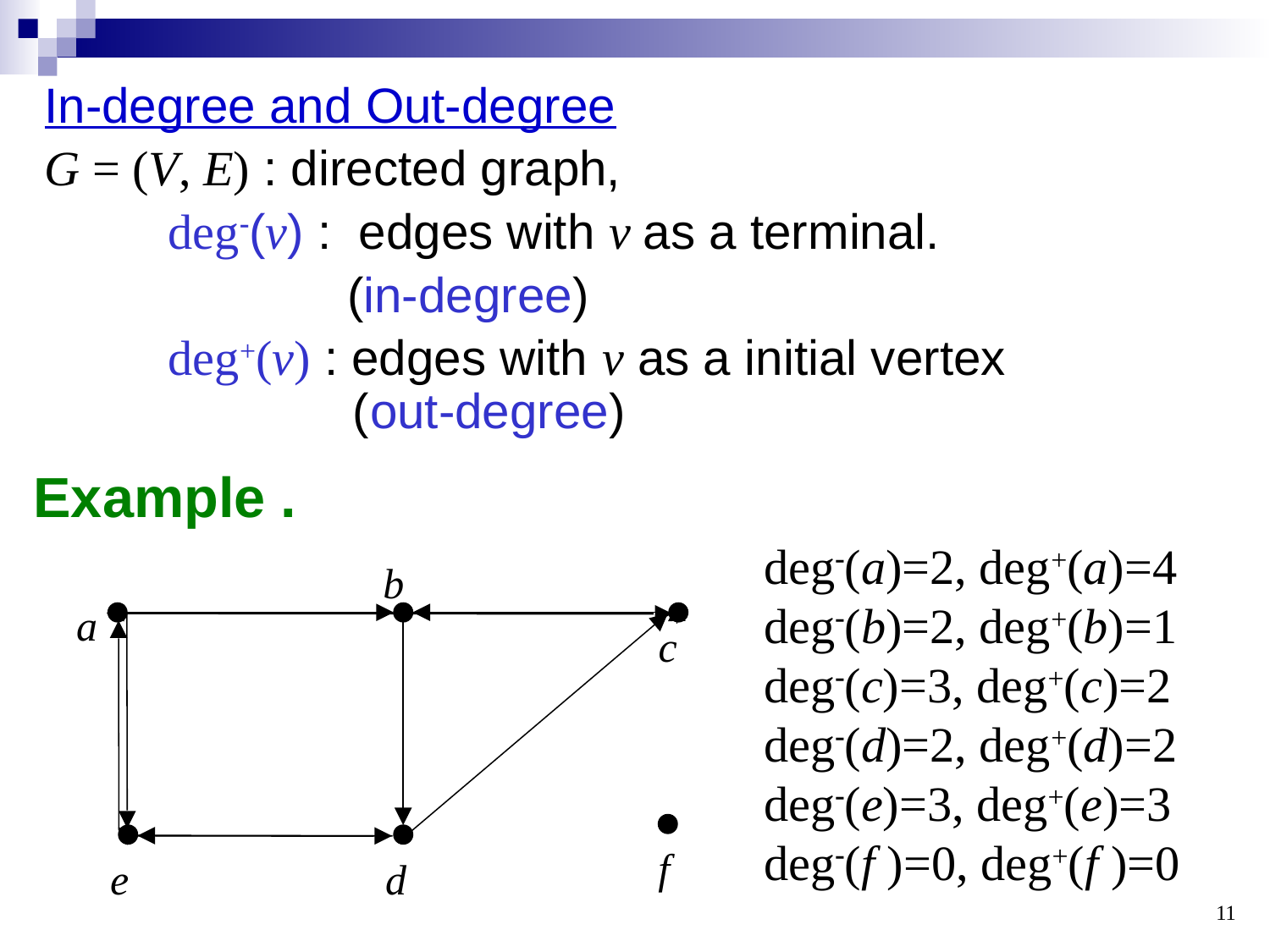

In-degree and Out-degree
G = (V, E) : directed graph,
         deg−(v) :  edges with v as a terminal.
                      (in-degree)
         deg+(v) : edges with v as a initial vertex
                   (out-degree)
Example .
deg−(a)=2, deg+(a)=4
deg−(b)=2, deg+(b)=1
deg−(c)=3, deg+(c)=2
deg−(d)=2, deg+(d)=2
deg−(e)=3, deg+(e)=3
deg−(f )=0, deg+(f )=0
b
a

c

f
e
d
11